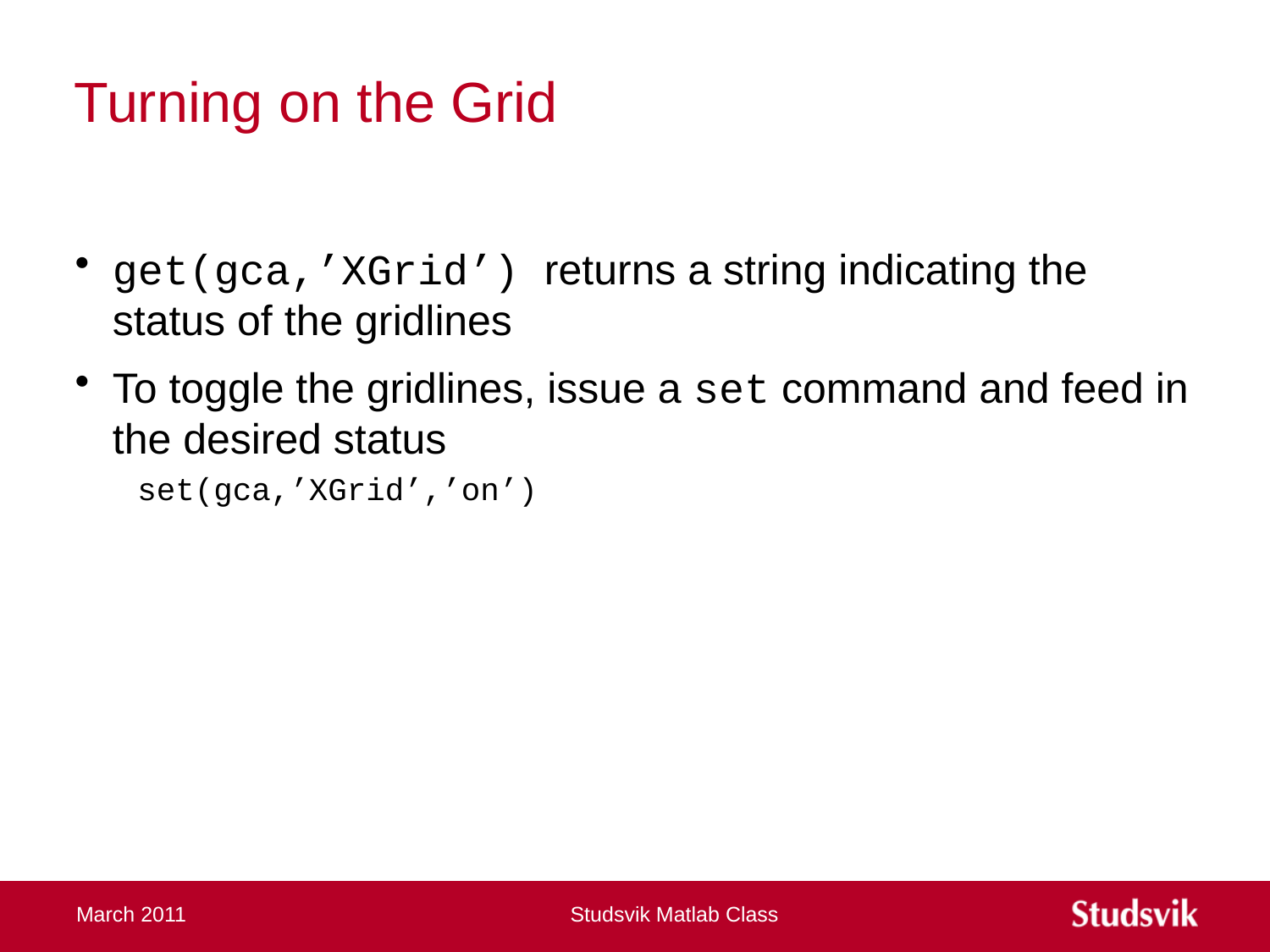

# Turning on the Grid
get(gca,’XGrid’) returns a string indicating the status of the gridlines
To toggle the gridlines, issue a set command and feed in the desired status
set(gca,’XGrid’,’on’)
March 2011
Studsvik Matlab Class